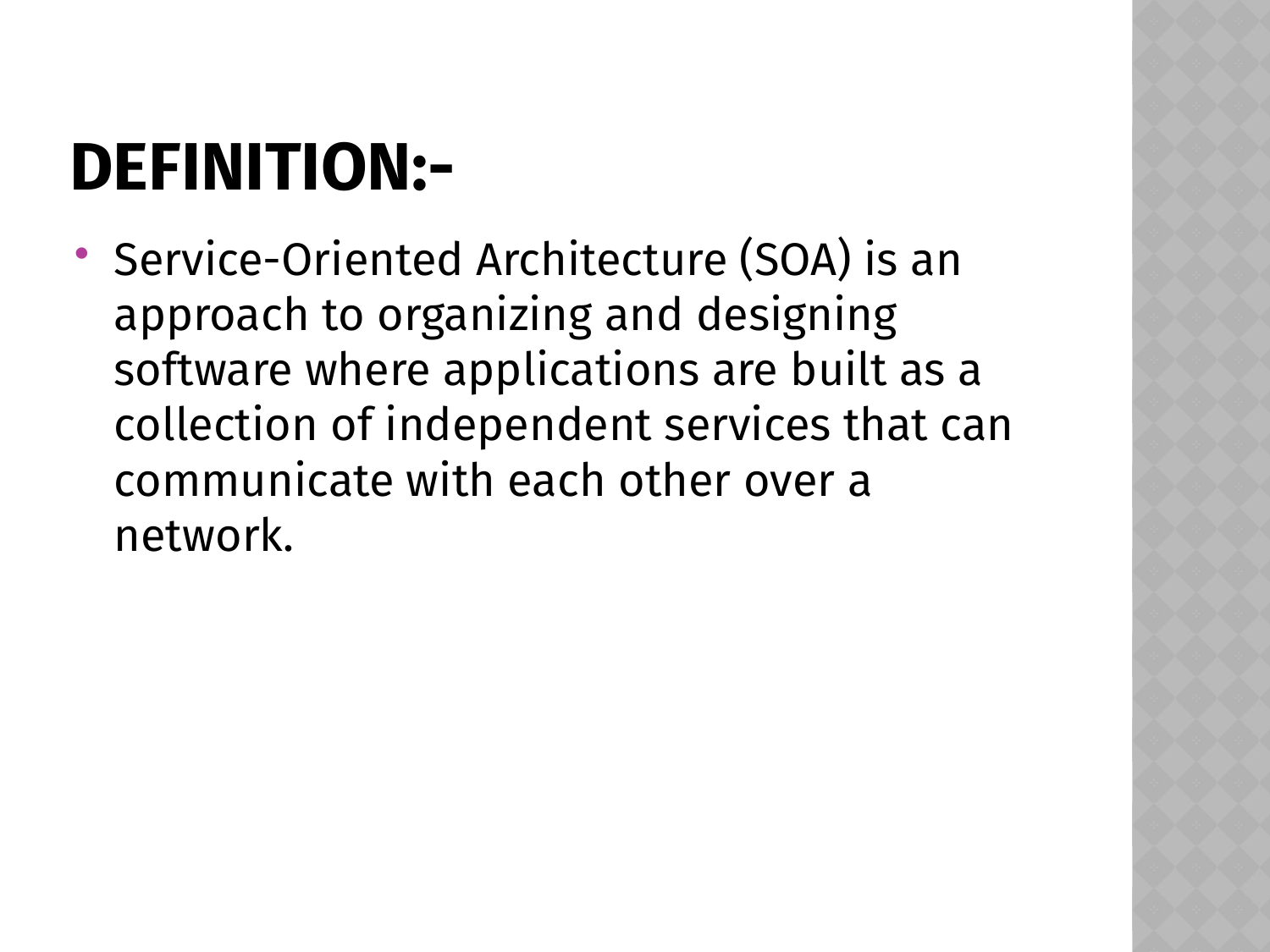

# DEFINITION:-
Service-Oriented Architecture (SOA) is an approach to organizing and designing software where applications are built as a collection of independent services that can communicate with each other over a network.